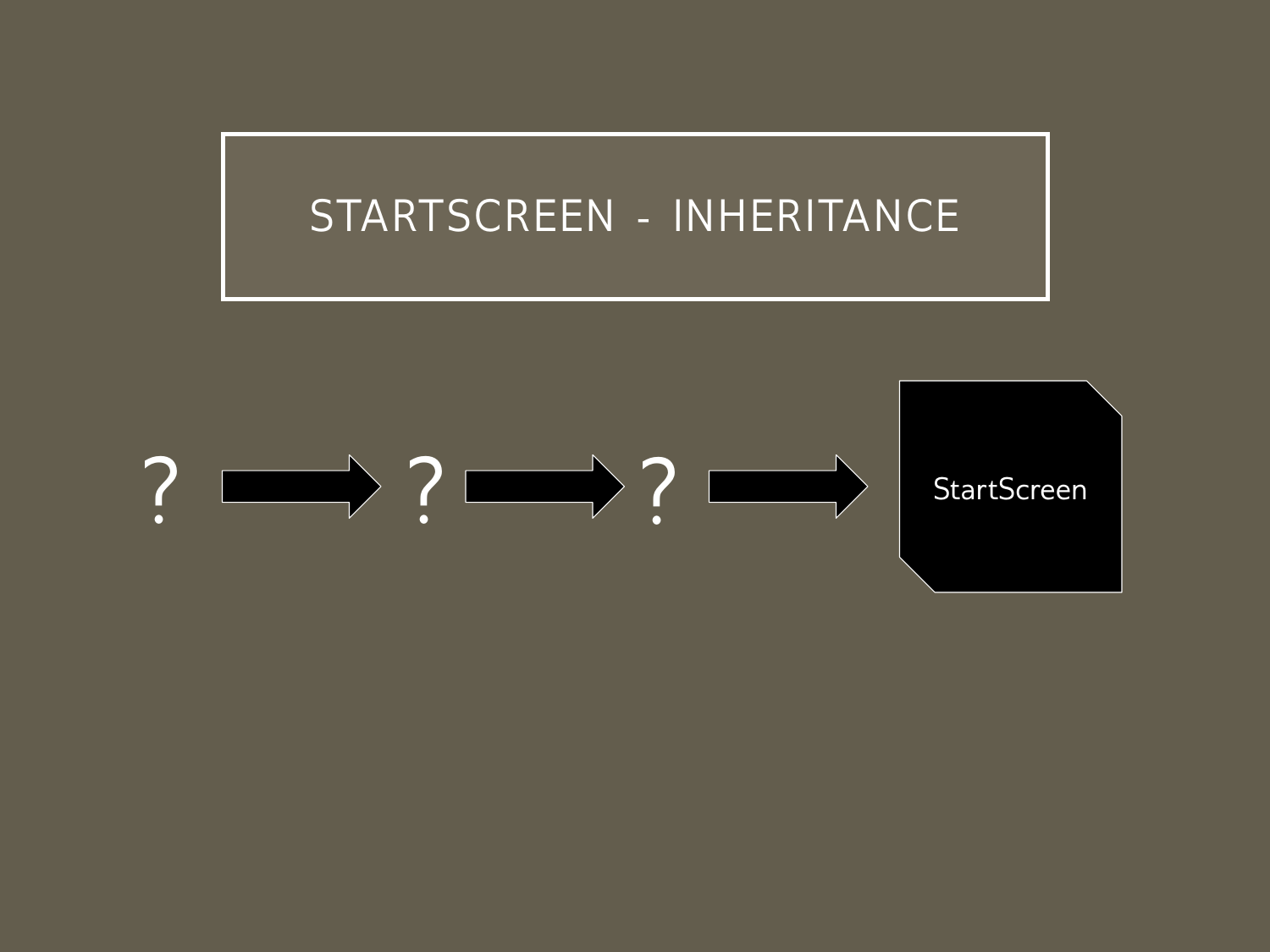

# StartScreen - Inheritance
StartScreen
?
?
?